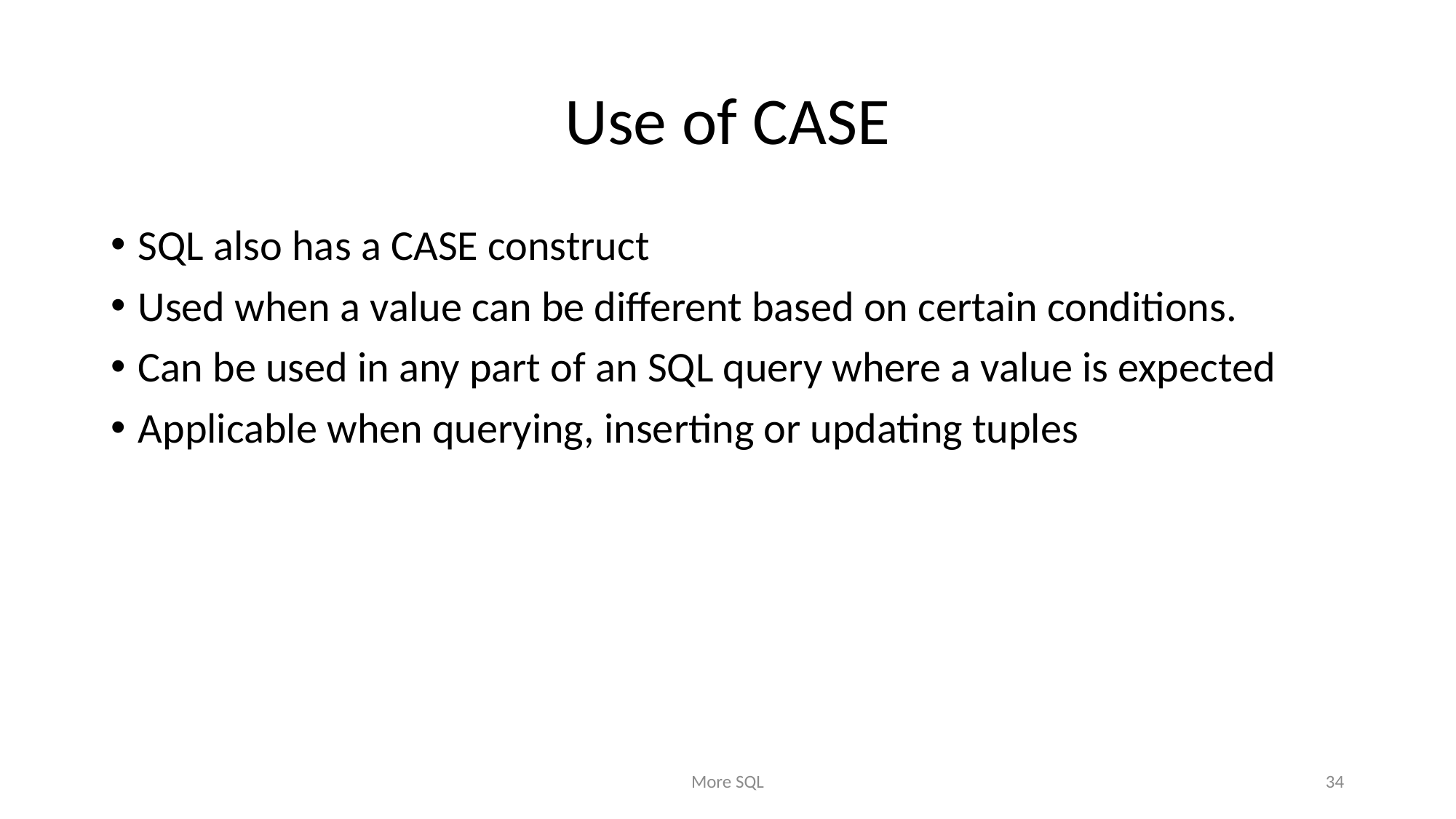

# Use of CASE
SQL also has a CASE construct
Used when a value can be different based on certain conditions.
Can be used in any part of an SQL query where a value is expected
Applicable when querying, inserting or updating tuples

More SQL
34